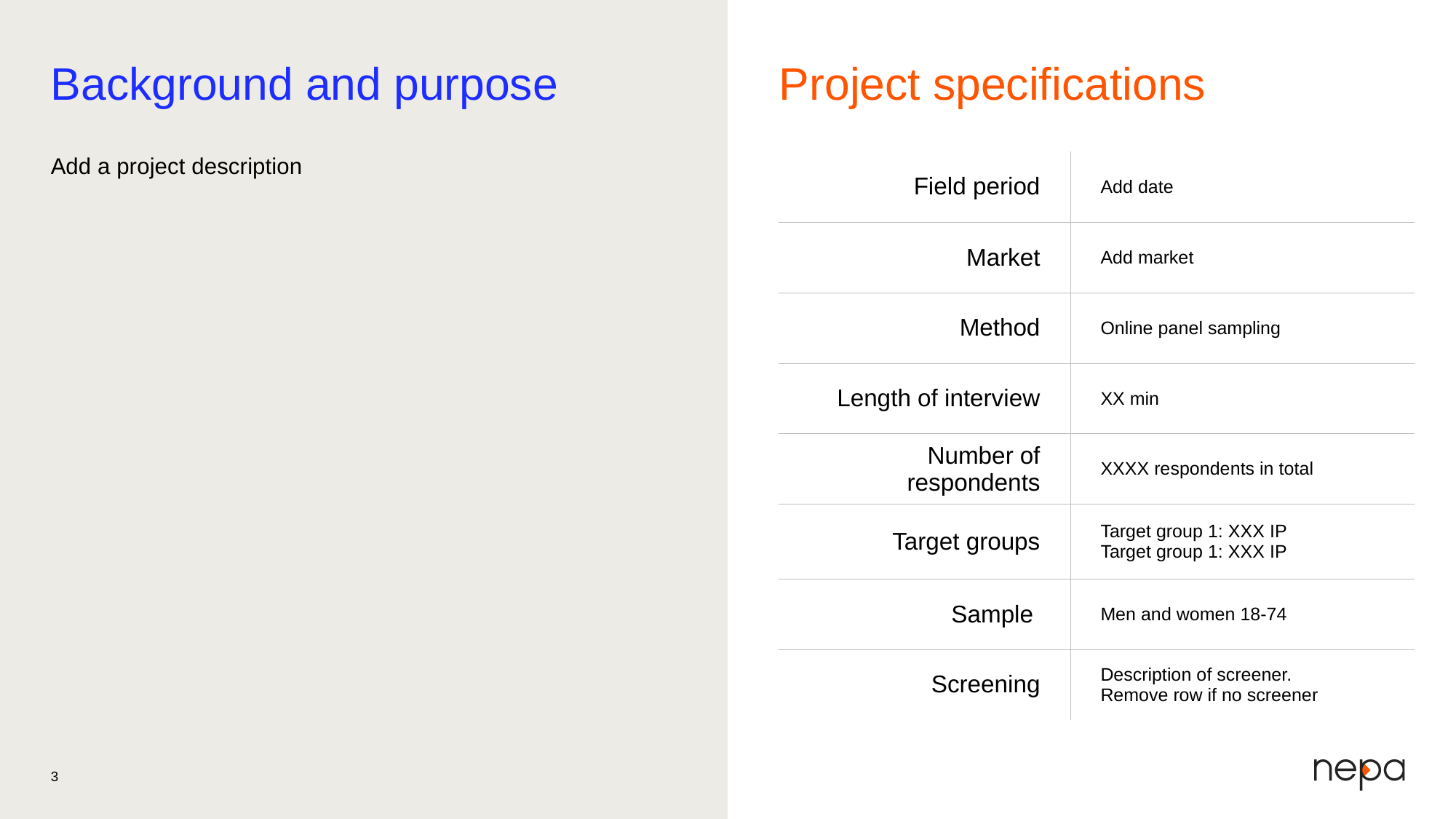

Project specifications
# Background and purpose
| Field period | Add date |
| --- | --- |
| Market | Add market |
| Method | Online panel sampling |
| Length of interview | XX min |
| Number of respondents | XXXX respondents in total |
| Target groups | Target group 1: XXX IP Target group 1: XXX IP |
| Sample | Men and women 18-74 |
| Screening | Description of screener. Remove row if no screener |
Add a project description
3